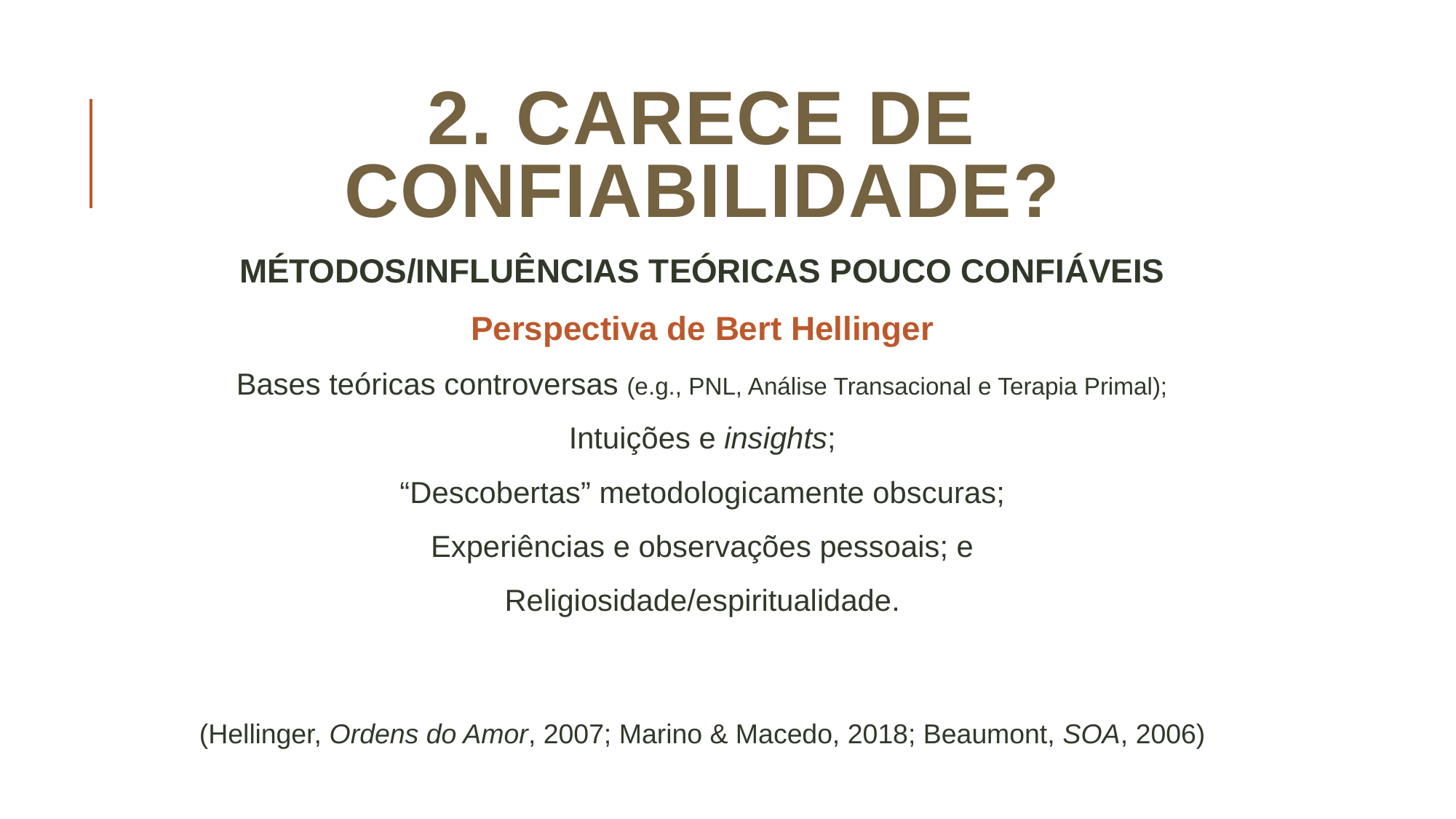

# 2. CARECE DE CONFIABILIDADE?
MÉTODOS/INFLUÊNCIAS TEÓRICAS POUCO CONFIÁVEIS
Perspectiva de Bert Hellinger
Bases teóricas controversas (e.g., PNL, Análise Transacional e Terapia Primal);
Intuições e insights;
“Descobertas” metodologicamente obscuras;
Experiências e observações pessoais; e
Religiosidade/espiritualidade.

(Hellinger, Ordens do Amor, 2007; Marino & Macedo, 2018; Beaumont, SOA, 2006)